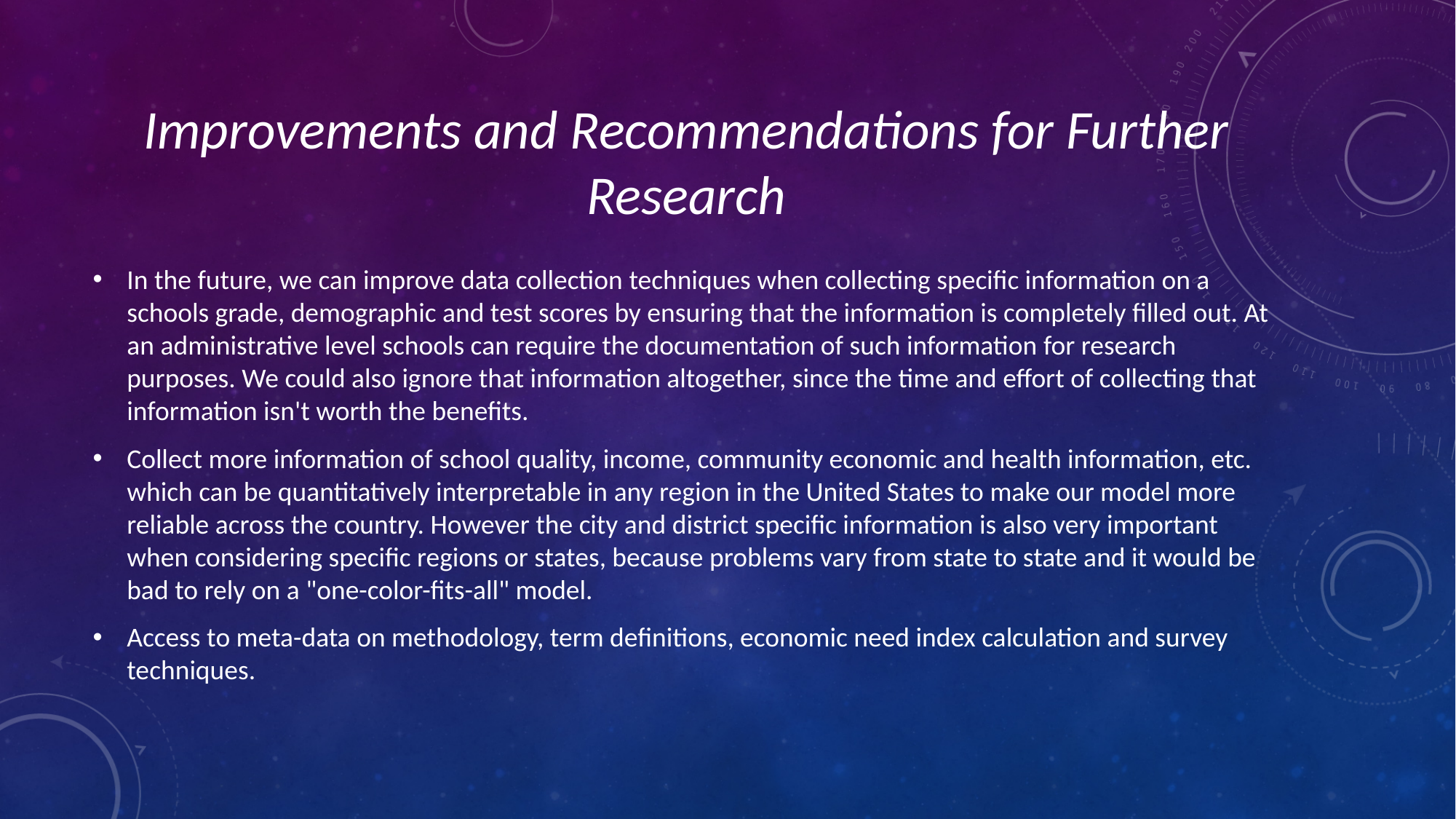

# Improvements and Recommendations for Further Research
In the future, we can improve data collection techniques when collecting specific information on a schools grade, demographic and test scores by ensuring that the information is completely filled out. At an administrative level schools can require the documentation of such information for research purposes. We could also ignore that information altogether, since the time and effort of collecting that information isn't worth the benefits.
Collect more information of school quality, income, community economic and health information, etc. which can be quantitatively interpretable in any region in the United States to make our model more reliable across the country. However the city and district specific information is also very important when considering specific regions or states, because problems vary from state to state and it would be bad to rely on a "one-color-fits-all" model.
Access to meta-data on methodology, term definitions, economic need index calculation and survey techniques.